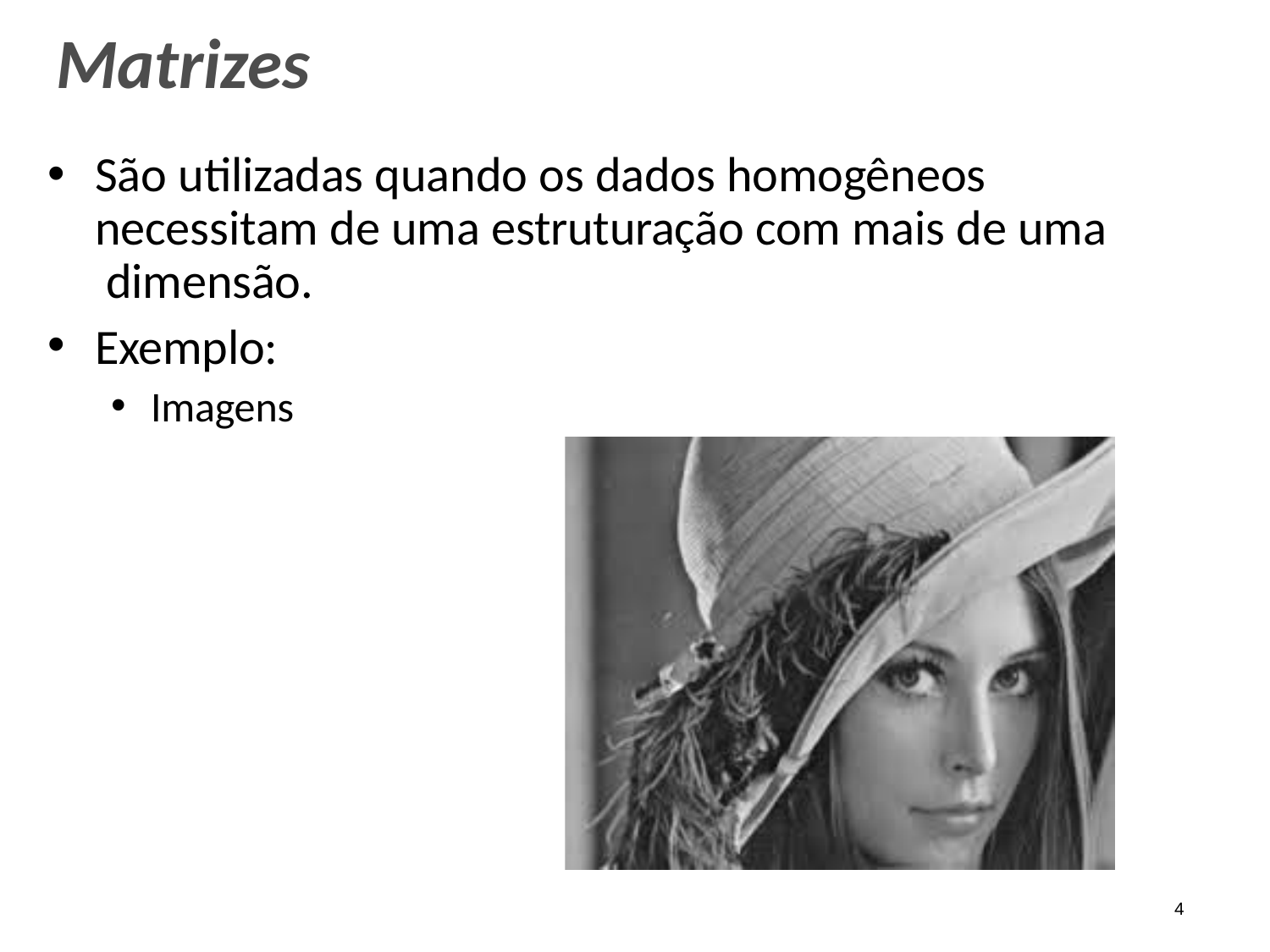

# Matrizes
São utilizadas quando os dados homogêneos  necessitam de uma estruturação com mais de uma  dimensão.
Exemplo:
Imagens

4